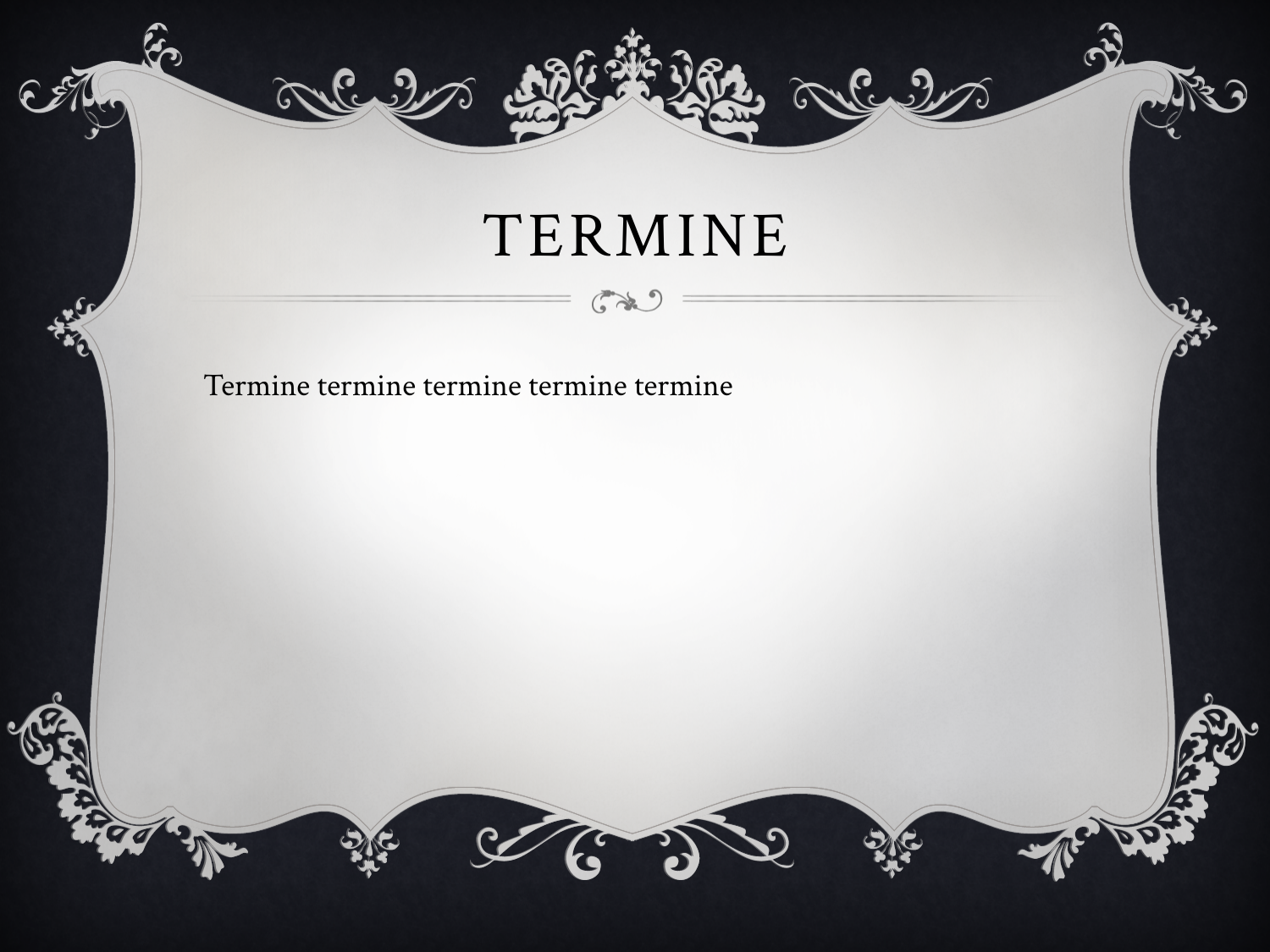

# termine
Termine termine termine termine termine